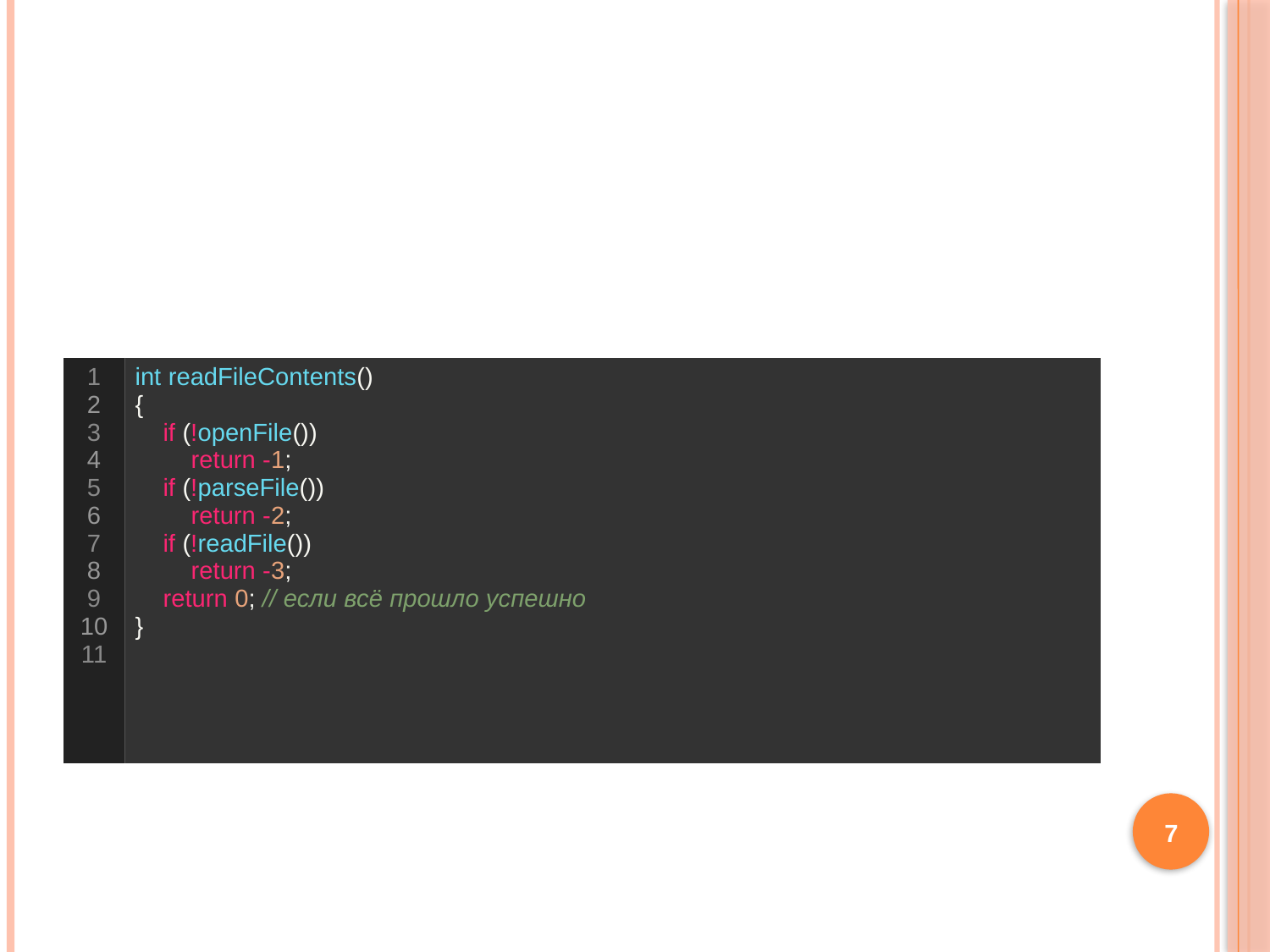

#
| 1 2 3 4 5 6 7 8 9 10 11 | int readFileContents() {     if (!openFile())         return -1;     if (!parseFile())         return -2;     if (!readFile())         return -3;     return 0; // если всё прошло успешно } |
| --- | --- |
7